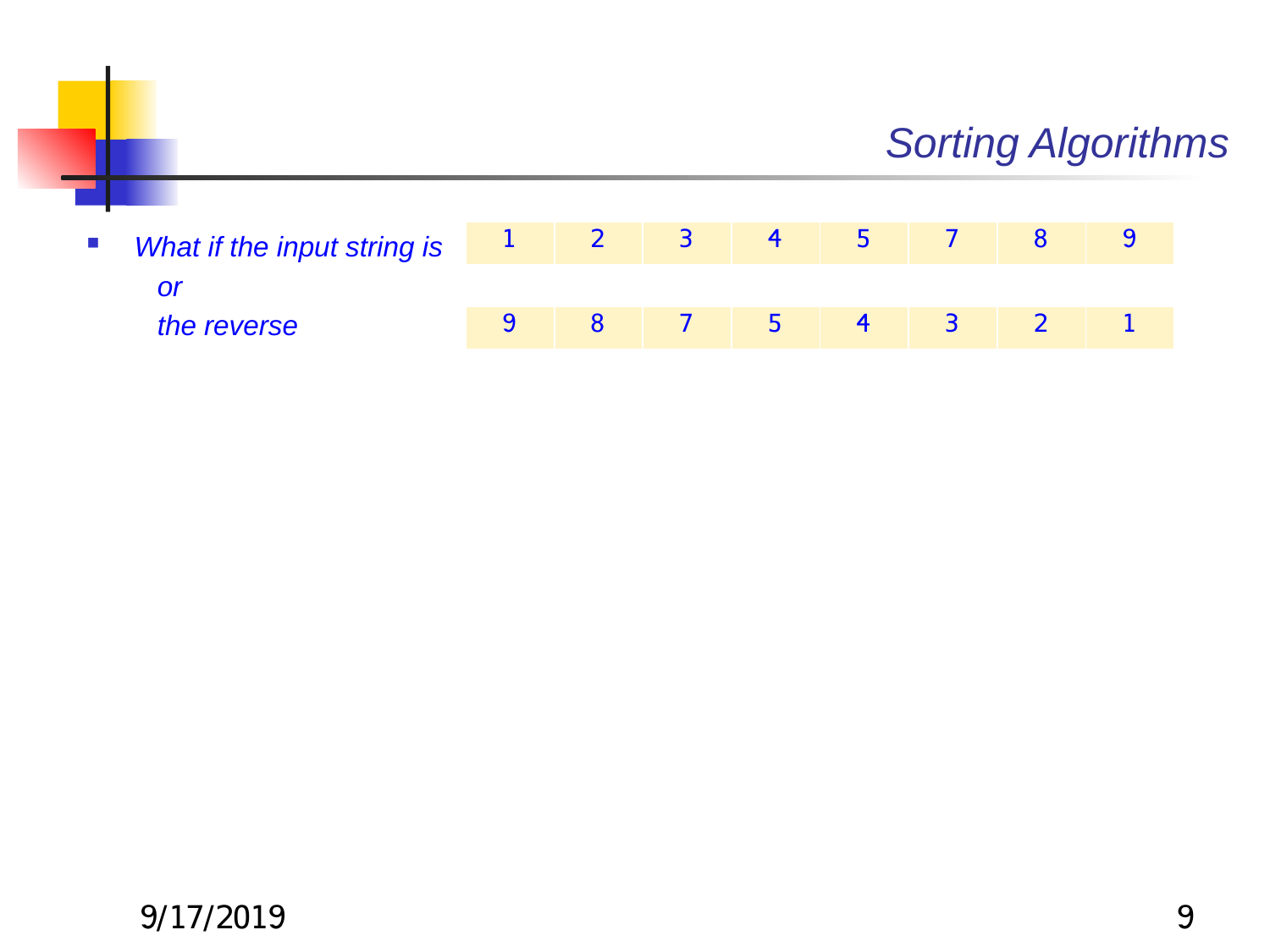

# Sorting Algorithms
What if the input string is
         or
         the reverse
| 1 | 2 | 3 | 4 | 5 | 7 | 8 | 9 |
| --- | --- | --- | --- | --- | --- | --- | --- |
| 9 | 8 | 7 | 5 | 4 | 3 | 2 | 1 |
| --- | --- | --- | --- | --- | --- | --- | --- |
9/17/2019
9